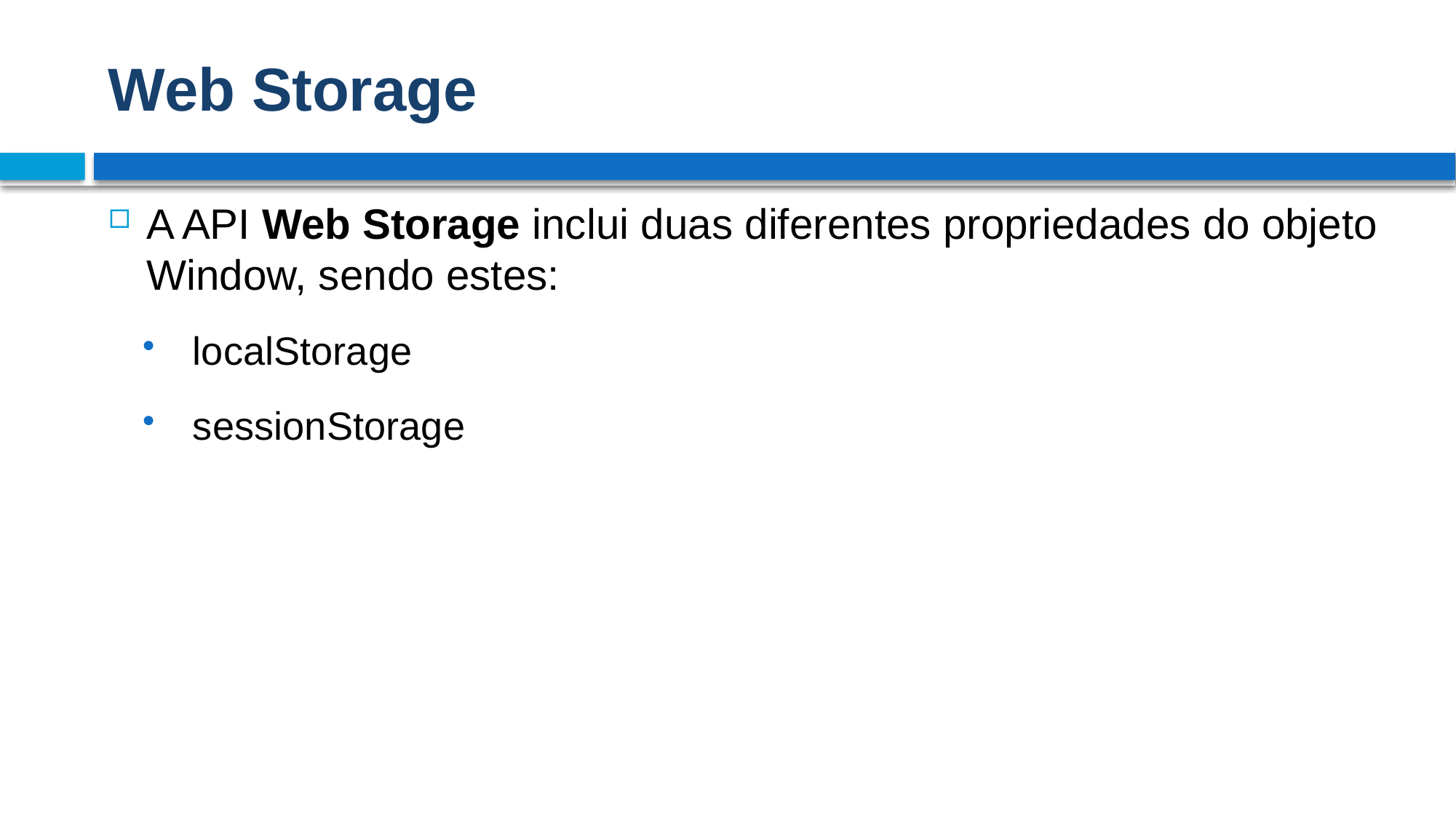

# Web Storage
3
A API Web Storage inclui duas diferentes propriedades do objeto Window, sendo estes:
localStorage
sessionStorage